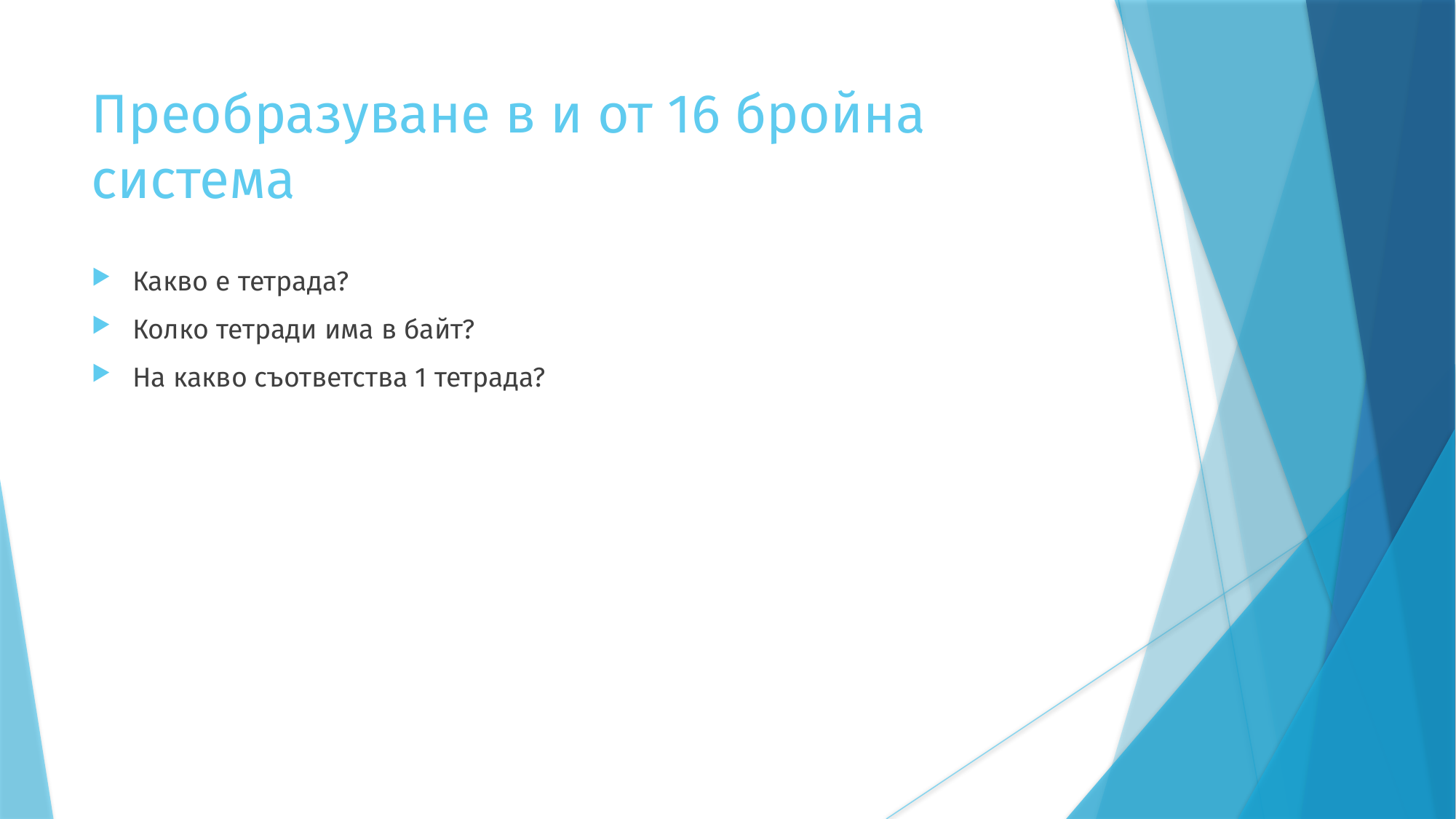

Преобразуване в и от 16 бройна система
Какво е тетрада?
Колко тетради има в байт?
На какво съответства 1 тетрада?